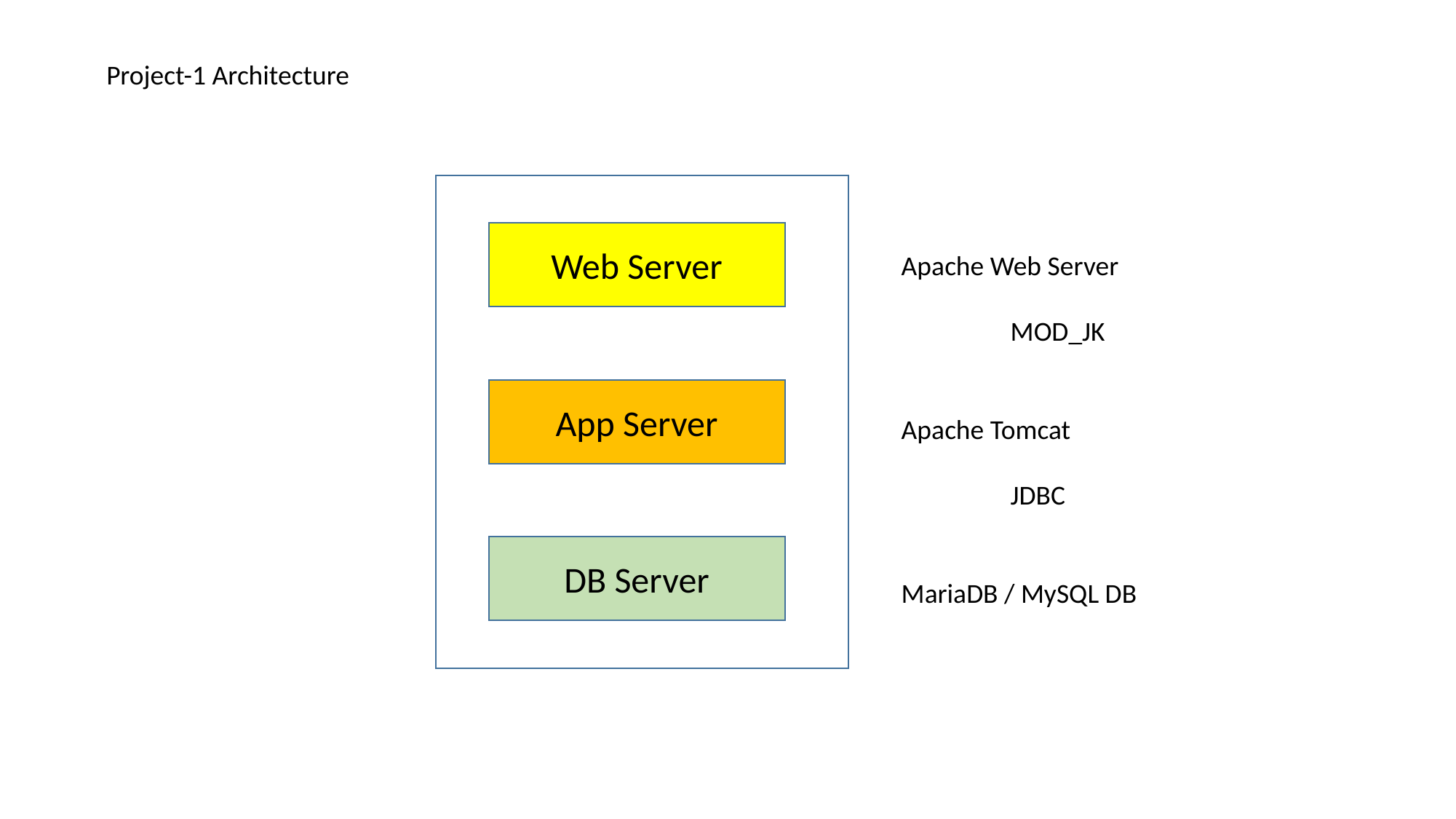

Project-1 Architecture

Web Server
Apache Web Server

	MOD_JK

Apache Tomcat

	JDBC

MariaDB / MySQL DB
App Server
DB Server